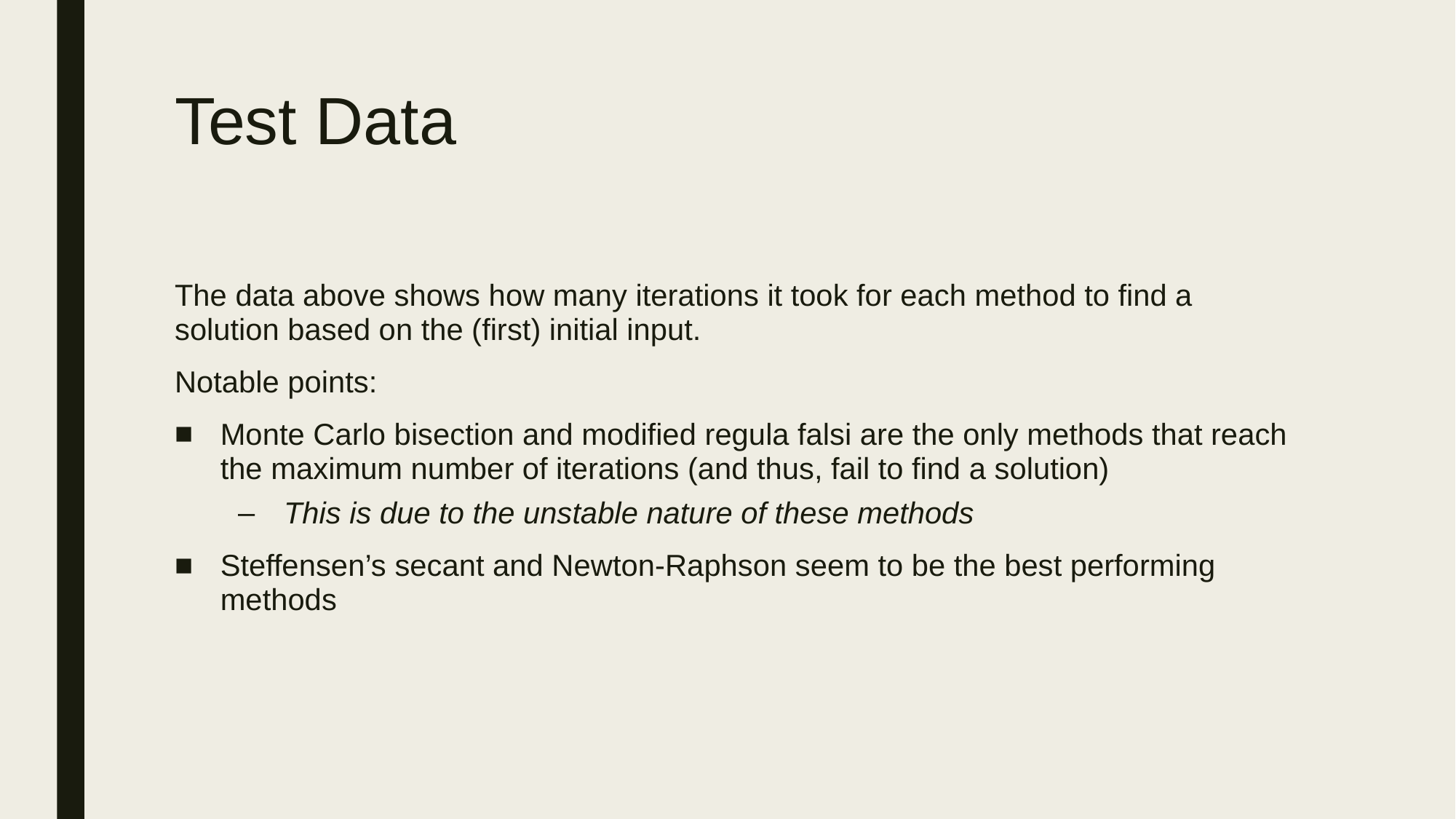

# Test Data
The data above shows how many iterations it took for each method to find a solution based on the (first) initial input.
Notable points:
Monte Carlo bisection and modified regula falsi are the only methods that reach the maximum number of iterations (and thus, fail to find a solution)
This is due to the unstable nature of these methods
Steffensen’s secant and Newton-Raphson seem to be the best performing methods